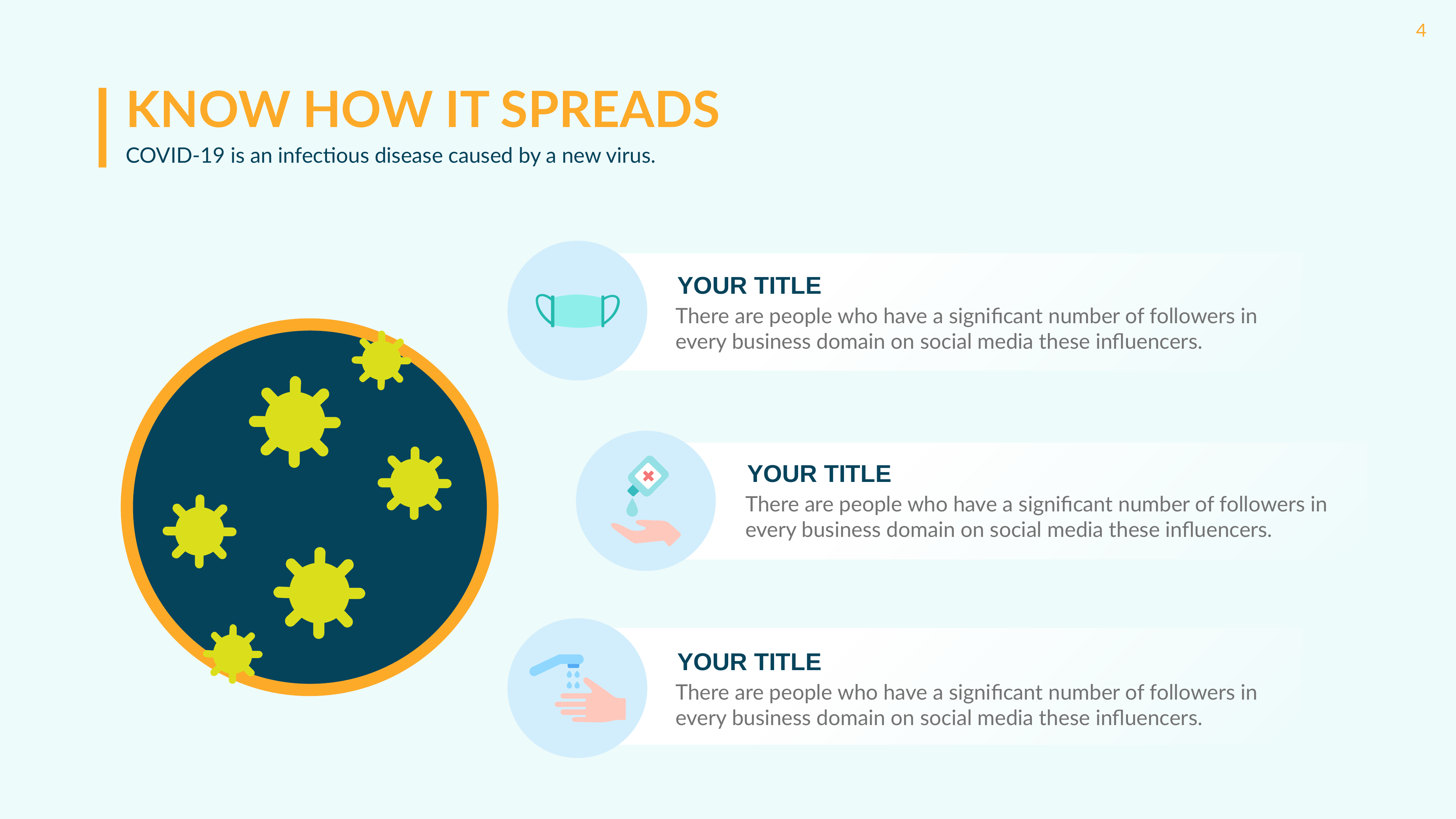

KNOW HOW IT SPREADS

COVID-19 is an infectious disease caused by a new virus.

YOUR TITLE
There are people who have a significant number of followers in every business domain on social media these influencers.

YOUR TITLE
There are people who have a significant number of followers in every business domain on social media these influencers.

YOUR TITLE
There are people who have a significant number of followers in every business domain on social media these influencers.